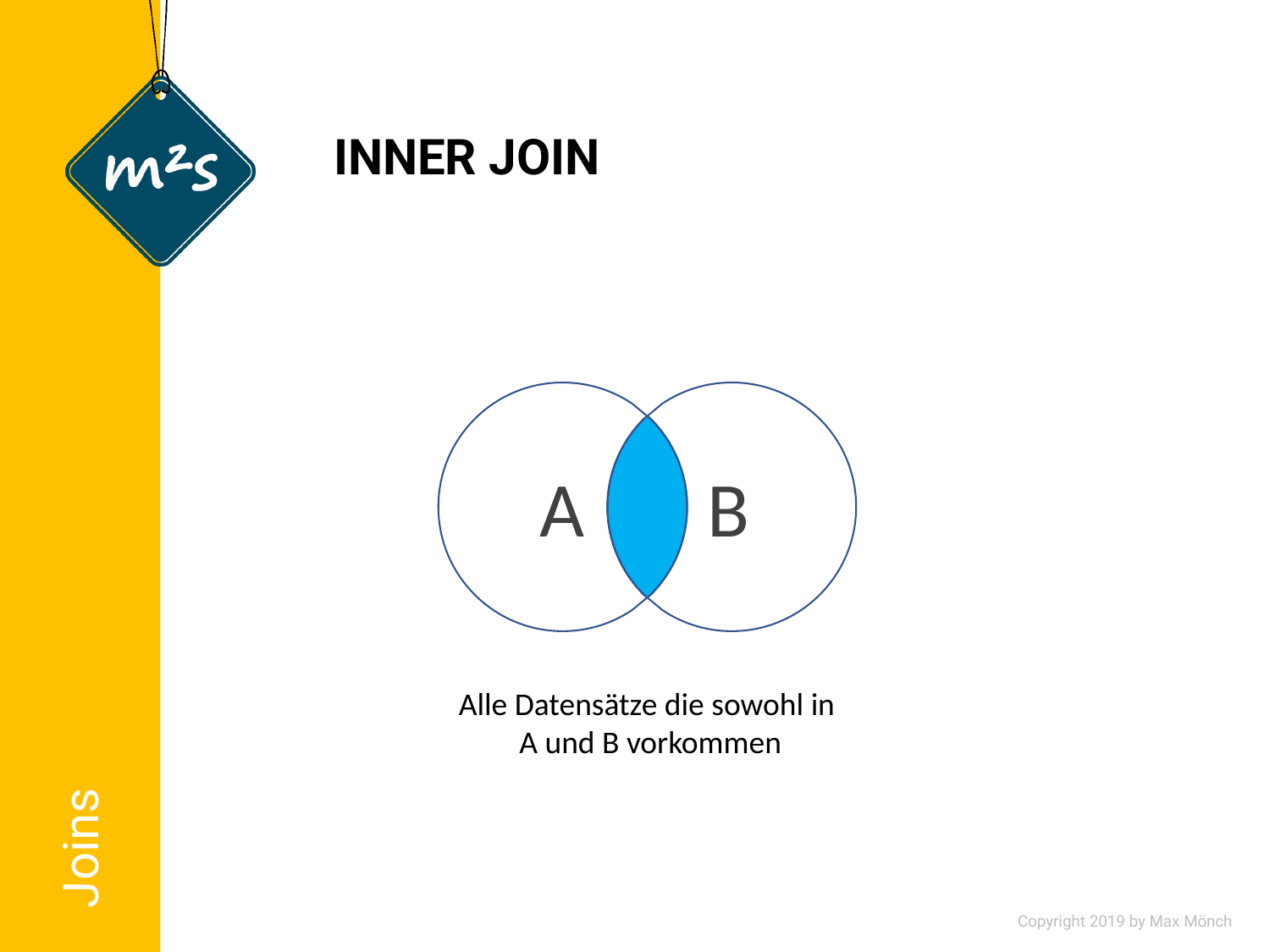

# INNER JOIN
Joins

B
A
Alle Datensätze die sowohl in
A und B vorkommen